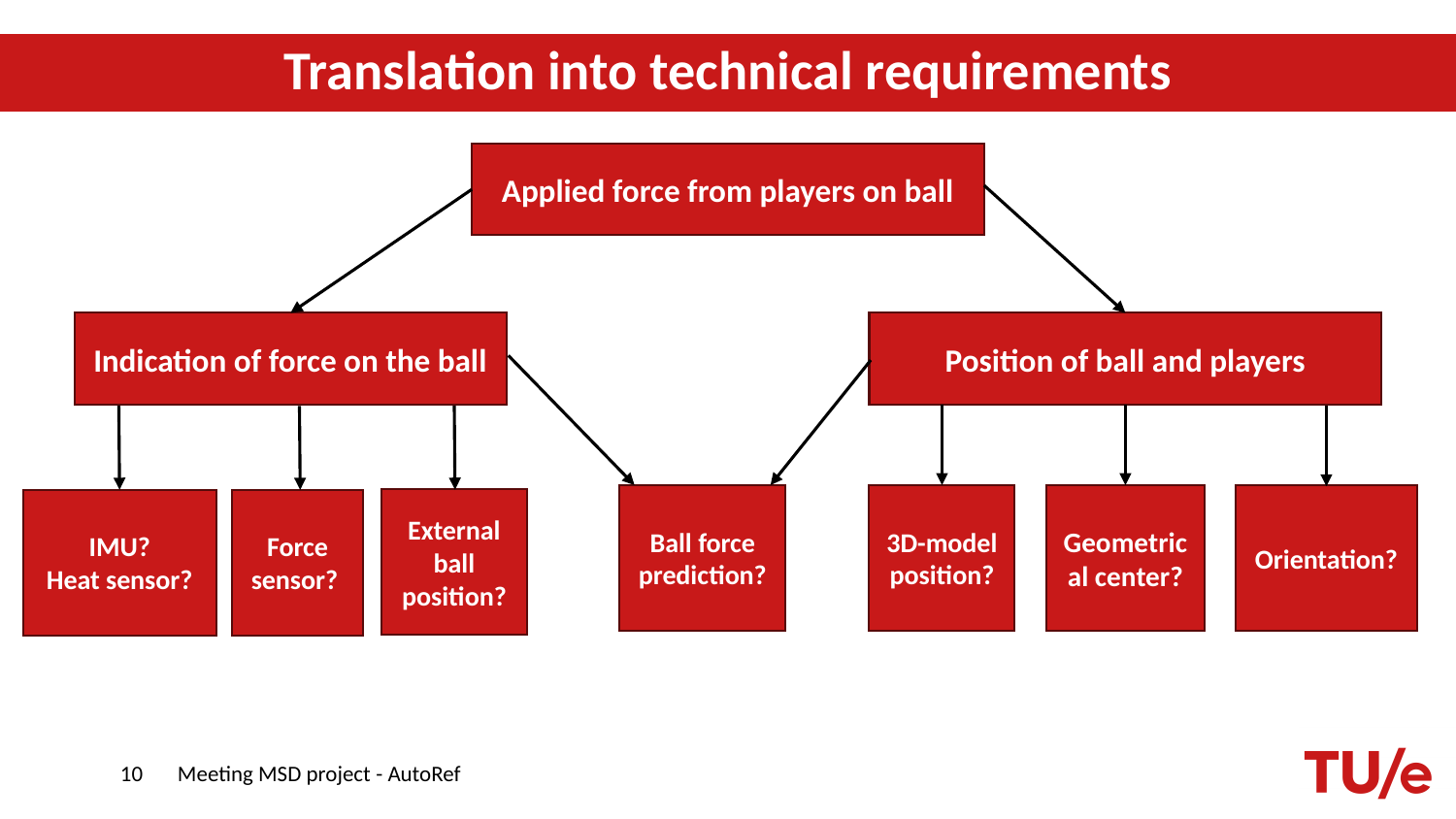

# Translation into technical requirements
Applied force from players on ball
Indication of force on the ball
Position of ball and players
Ball force prediction?
3D-model position?
Geometrical center?
Orientation?
External ball position?
IMU?
Heat sensor?
Force sensor?
10
Meeting MSD project - AutoRef